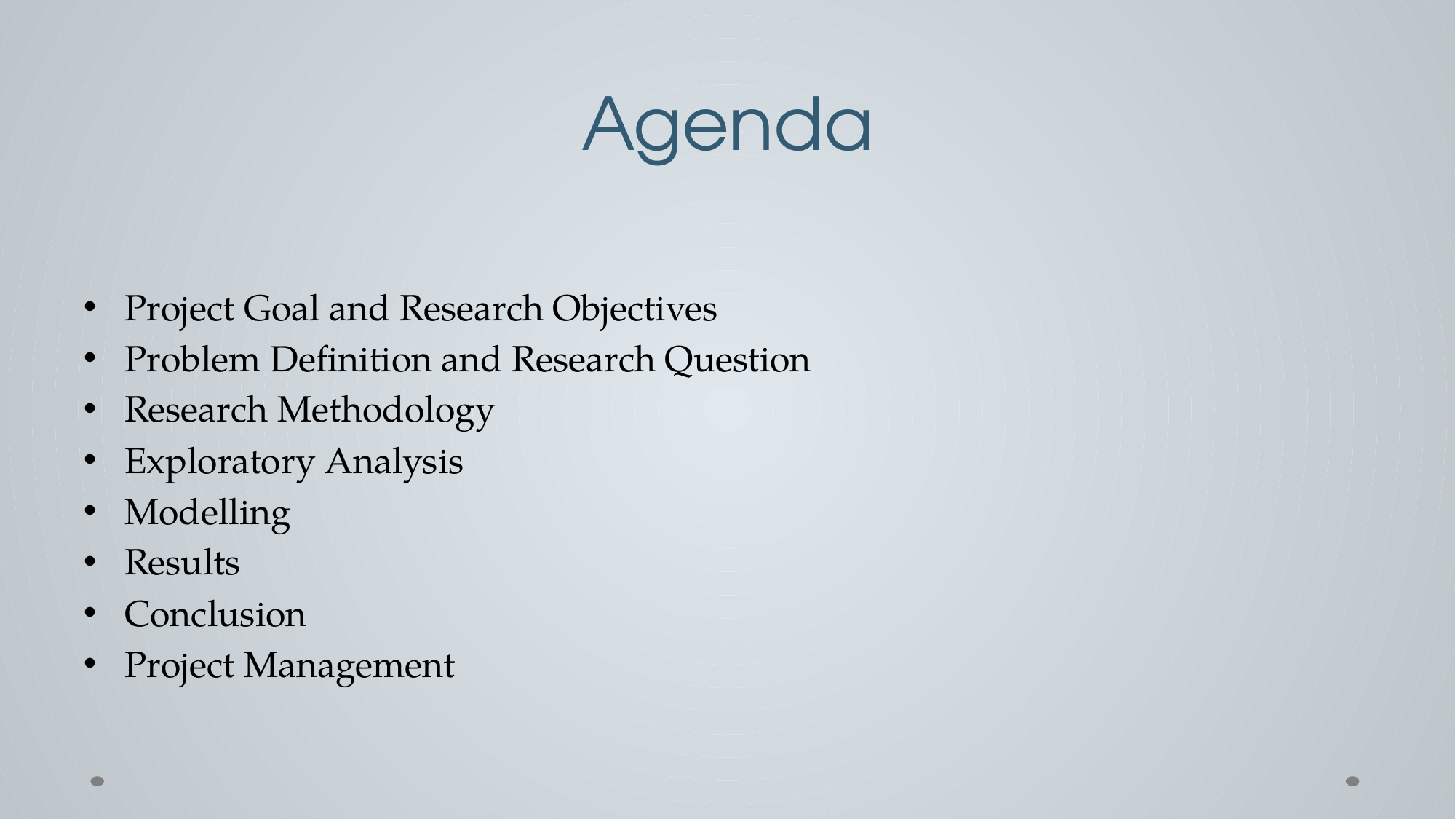

# Agenda
Project Goal and Research Objectives
Problem Definition and Research Question
Research Methodology
Exploratory Analysis
Modelling
Results
Conclusion
Project Management